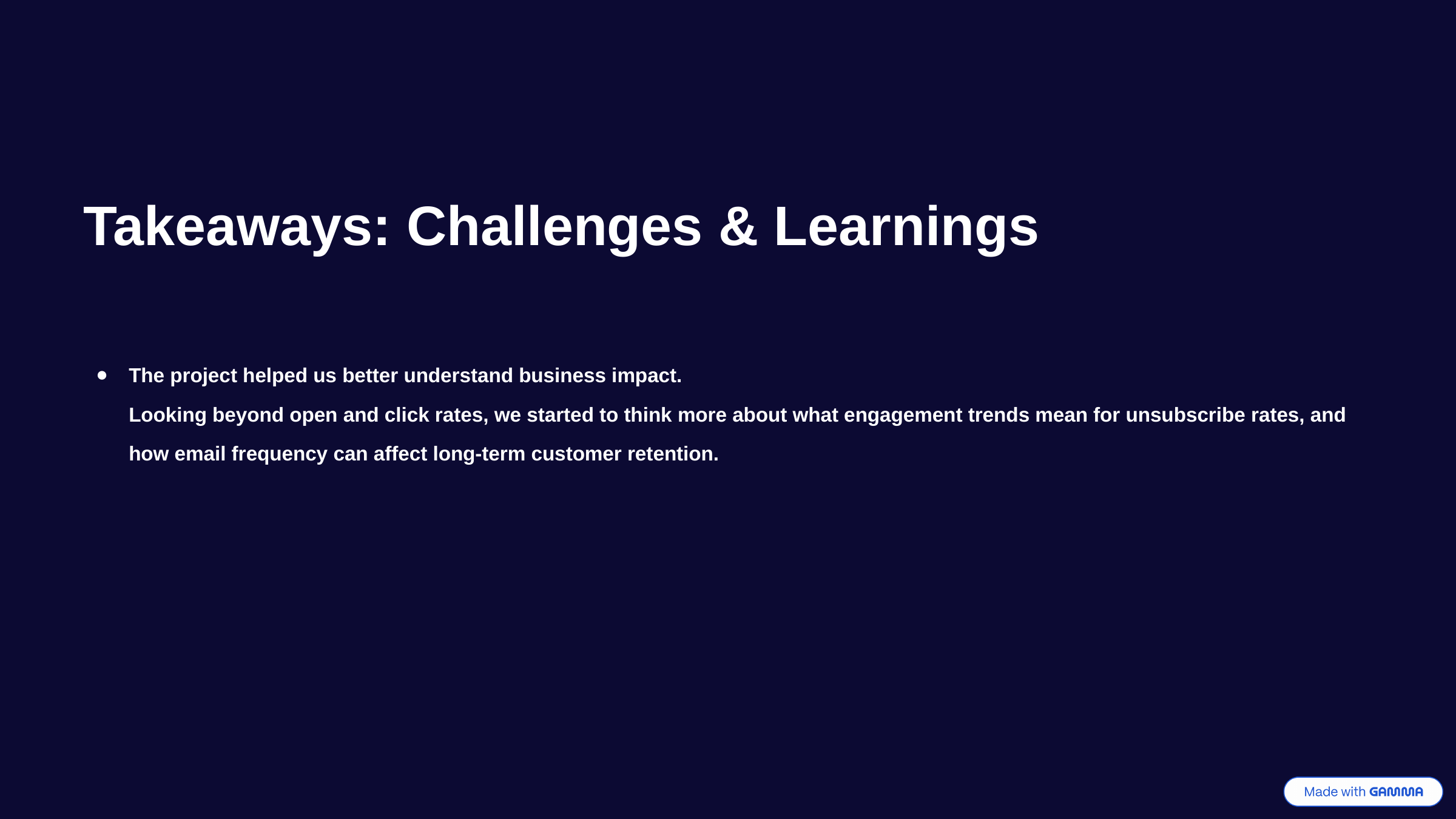

Takeaways: Challenges & Learnings

The project helped us better understand business impact.
Looking beyond open and click rates, we started to think more about what engagement trends mean for unsubscribe rates, and how email frequency can affect long-term customer retention.